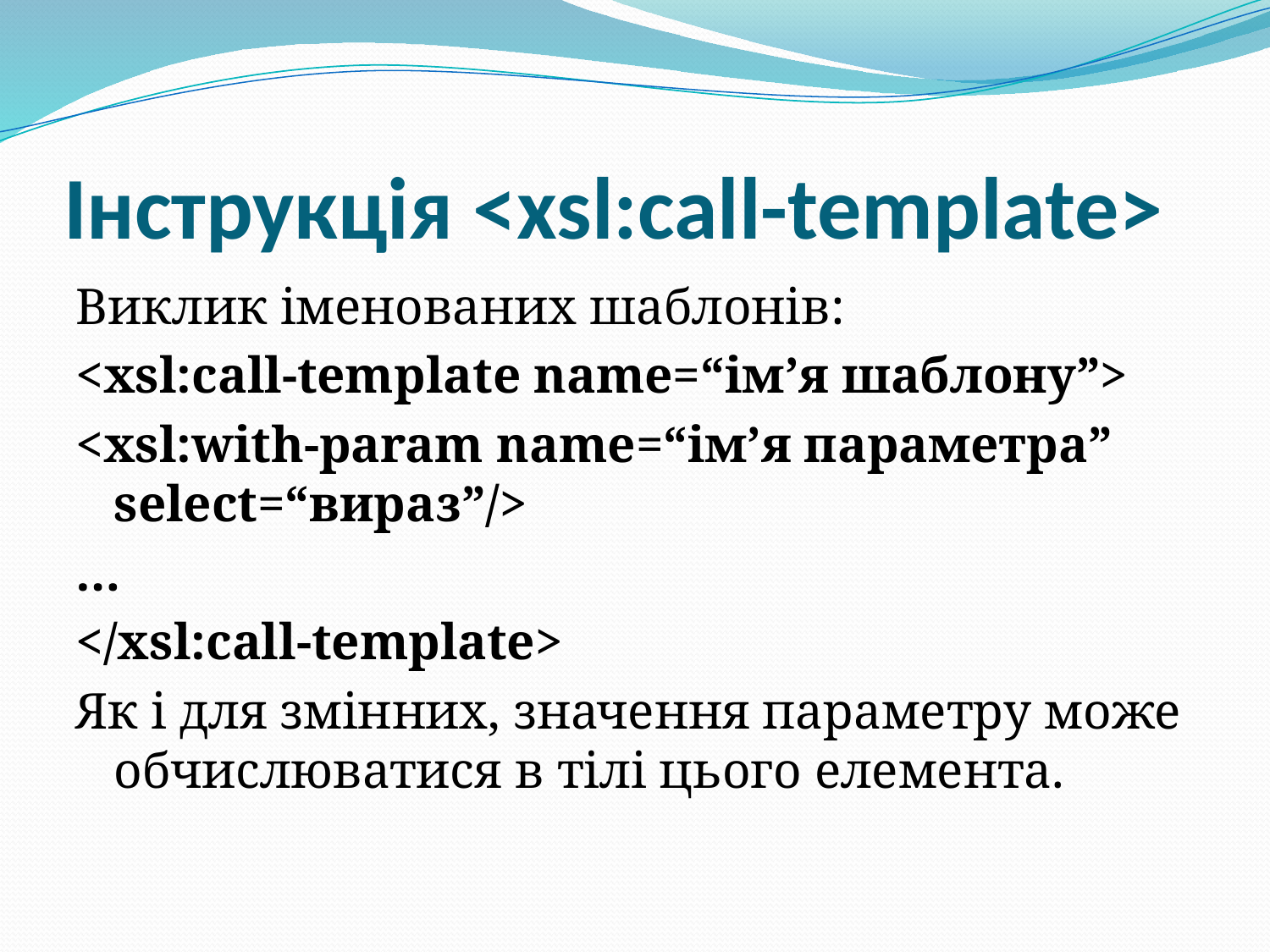

# Інструкція <xsl:call-template>
Виклик іменованих шаблонів:
<xsl:call-template name=“ім’я шаблону”>
<xsl:with-param name=“ім’я параметра” select=“вираз”/>
…
</xsl:call-template>
Як і для змінних, значення параметру може обчислюватися в тілі цього елемента.